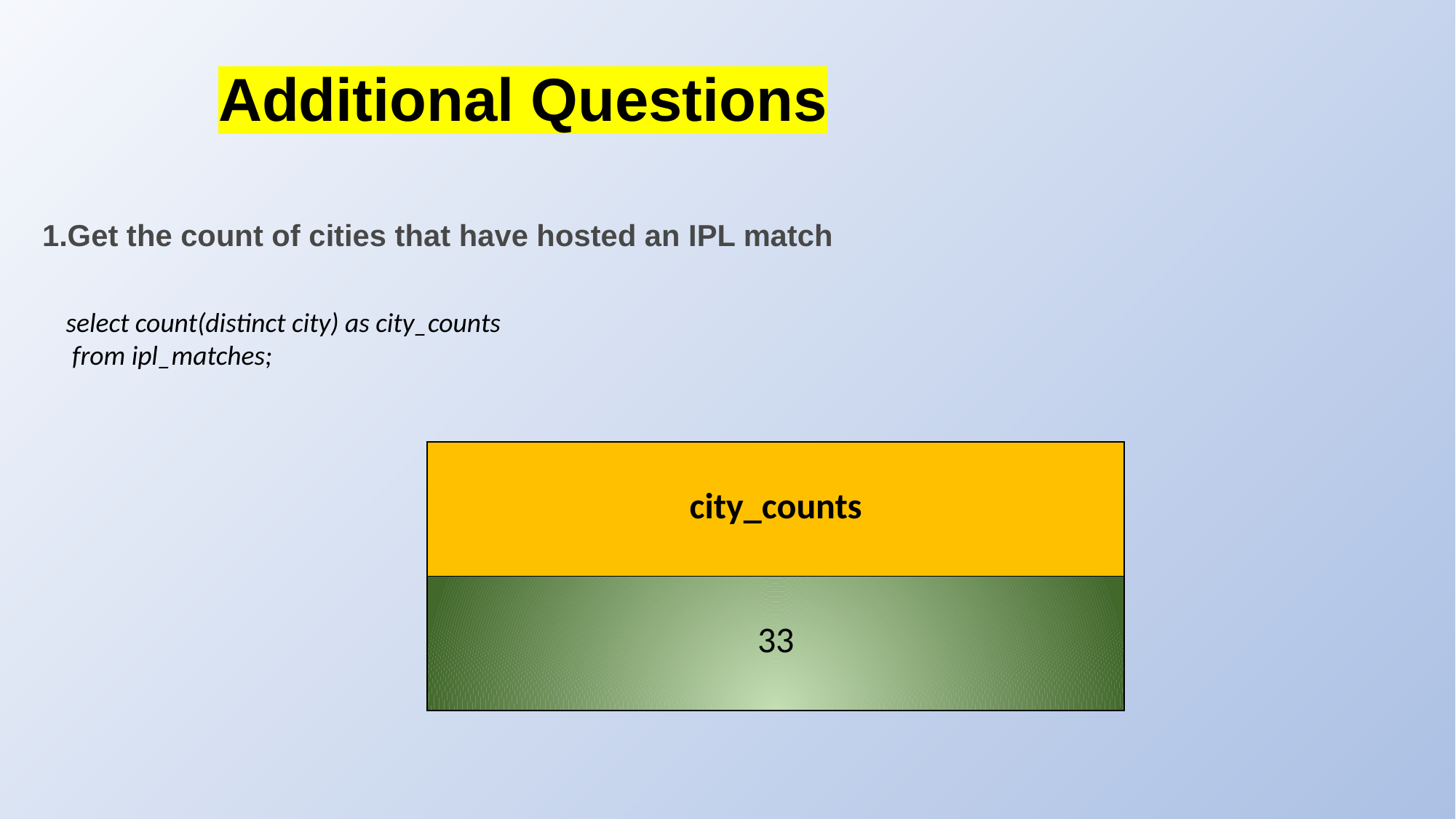

Additional Questions
1.Get the count of cities that have hosted an IPL match
select count(distinct city) as city_counts
 from ipl_matches;
| city\_counts |
| --- |
| 33 |